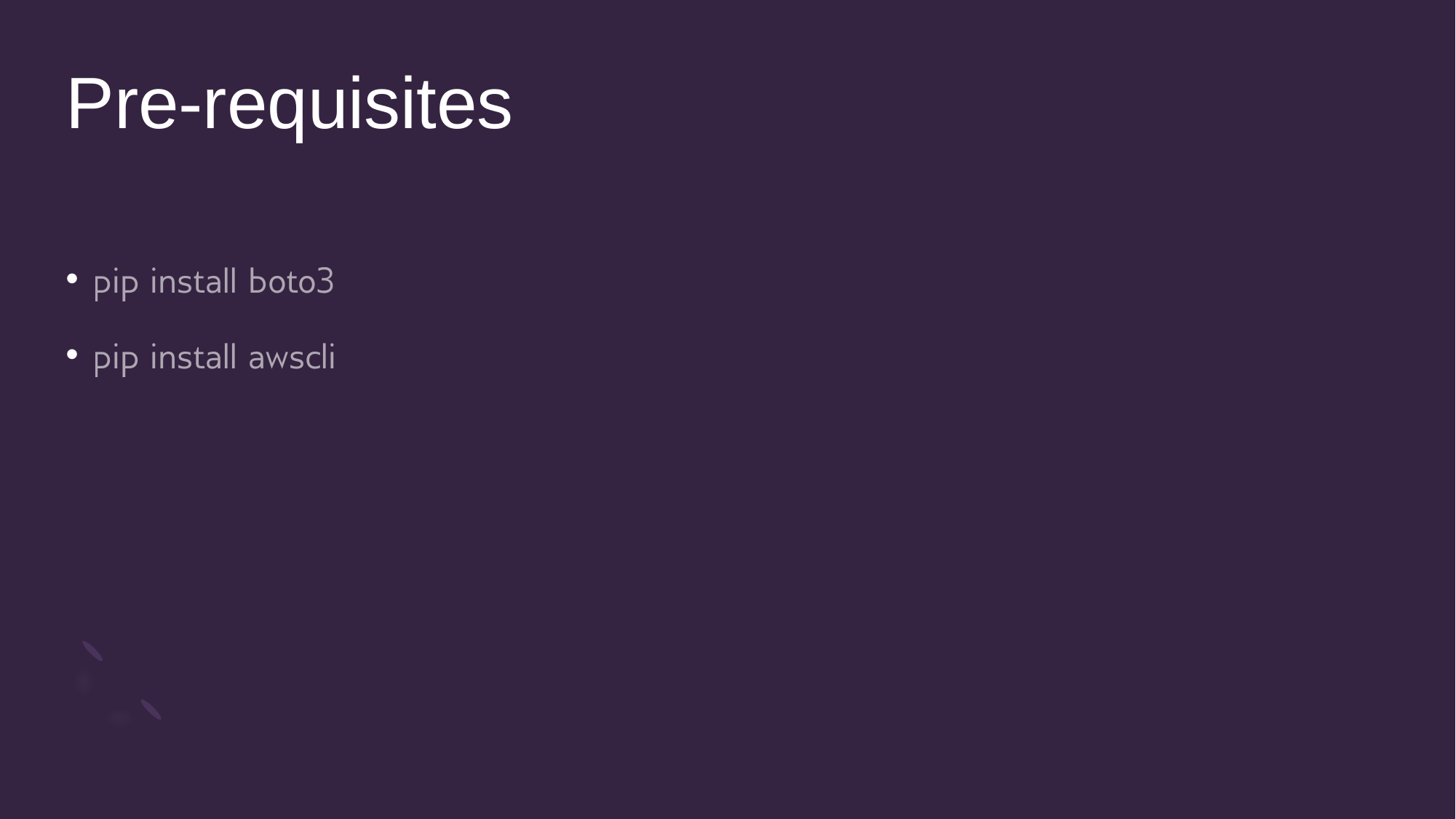

# Pre-requisites
pip install boto3
pip install awscli